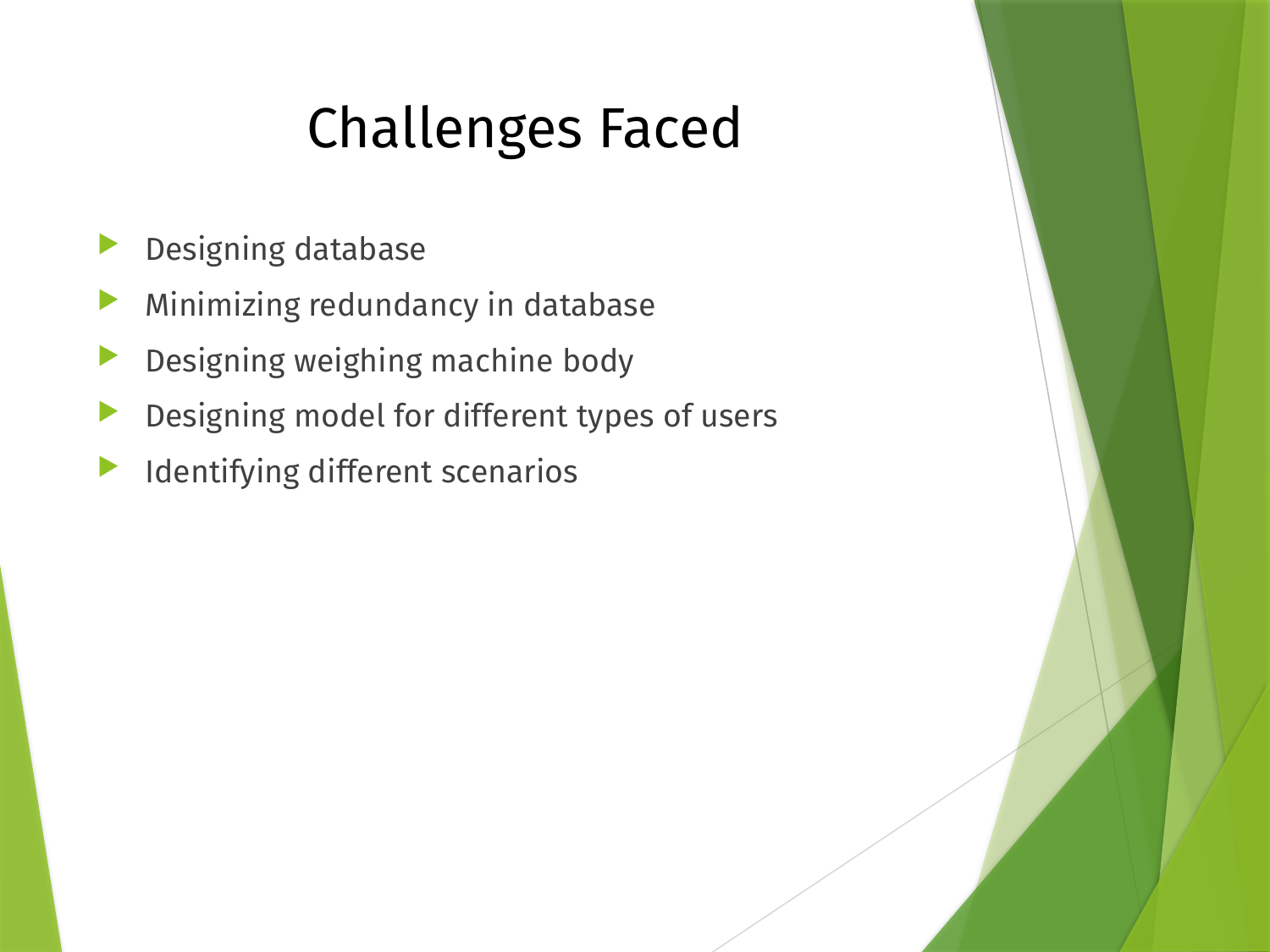

# Challenges Faced
Designing database
Minimizing redundancy in database
Designing weighing machine body
Designing model for different types of users
Identifying different scenarios